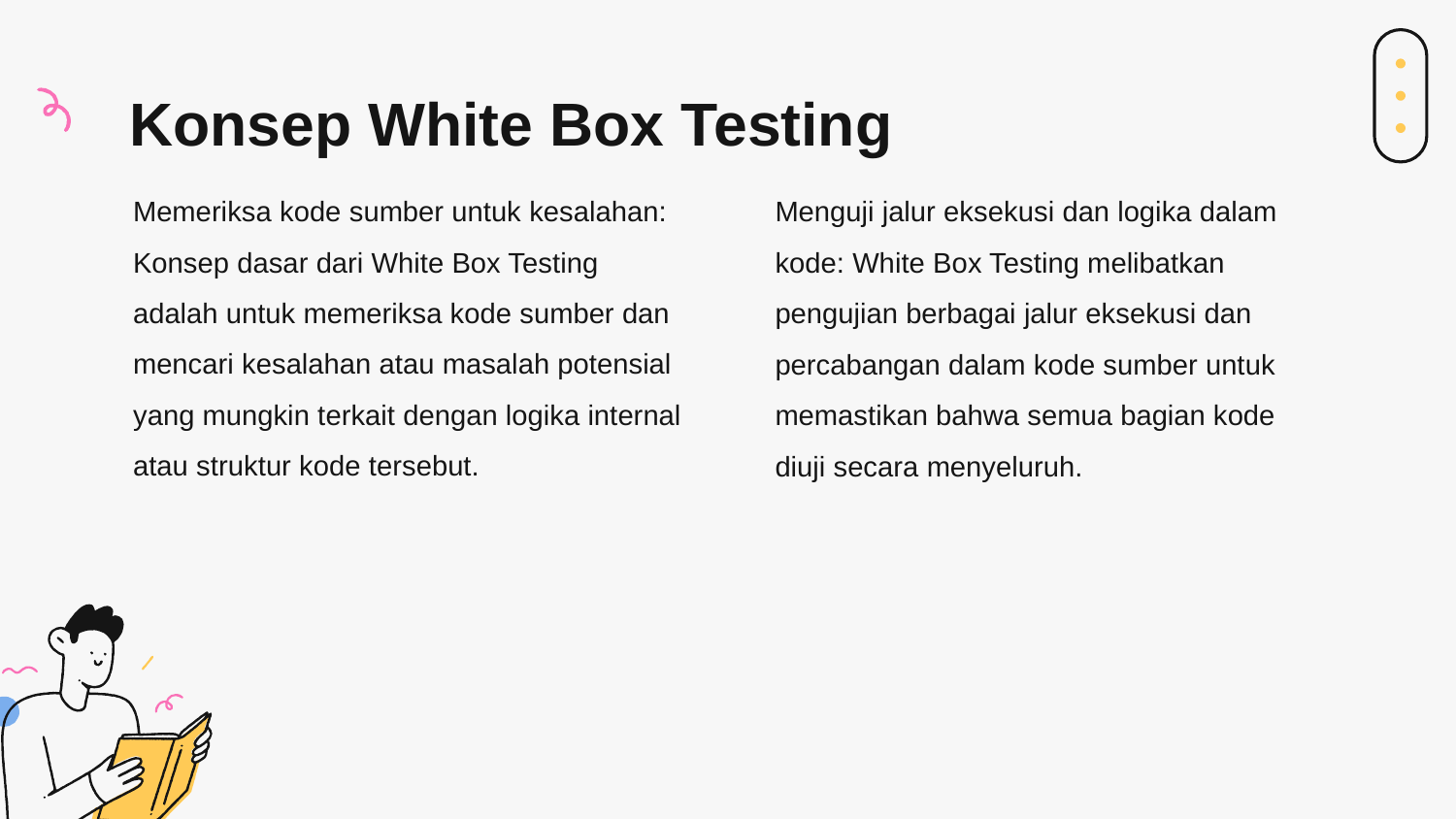

# Konsep White Box Testing

Memeriksa kode sumber untuk kesalahan: Konsep dasar dari White Box Testing adalah untuk memeriksa kode sumber dan mencari kesalahan atau masalah potensial yang mungkin terkait dengan logika internal atau struktur kode tersebut.
Menguji jalur eksekusi dan logika dalam kode: White Box Testing melibatkan pengujian berbagai jalur eksekusi dan percabangan dalam kode sumber untuk memastikan bahwa semua bagian kode diuji secara menyeluruh.